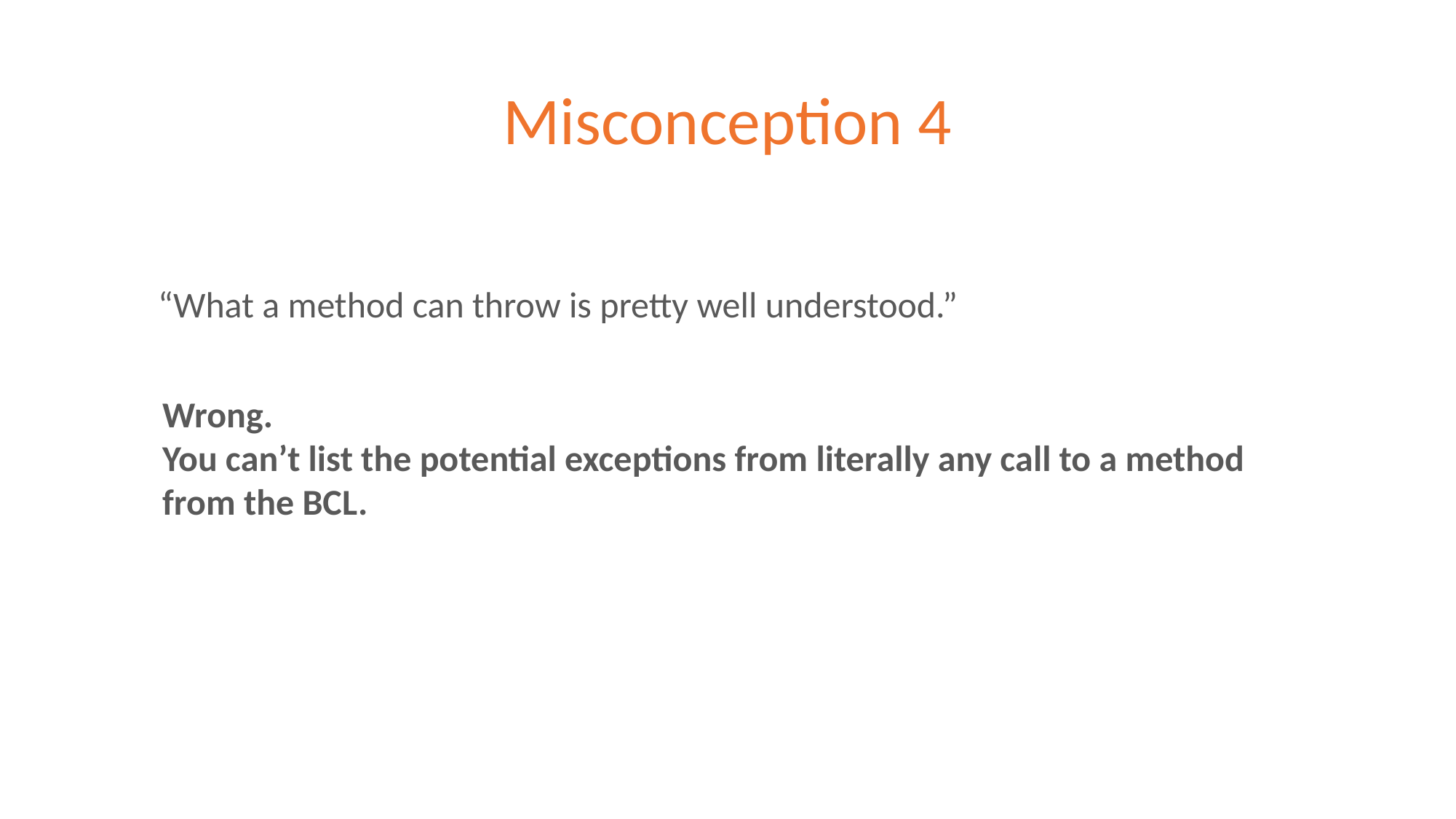

# Misconception 4
“What a method can throw is pretty well understood.”
Wrong.
You can’t list the potential exceptions from literally any call to a method from the BCL.